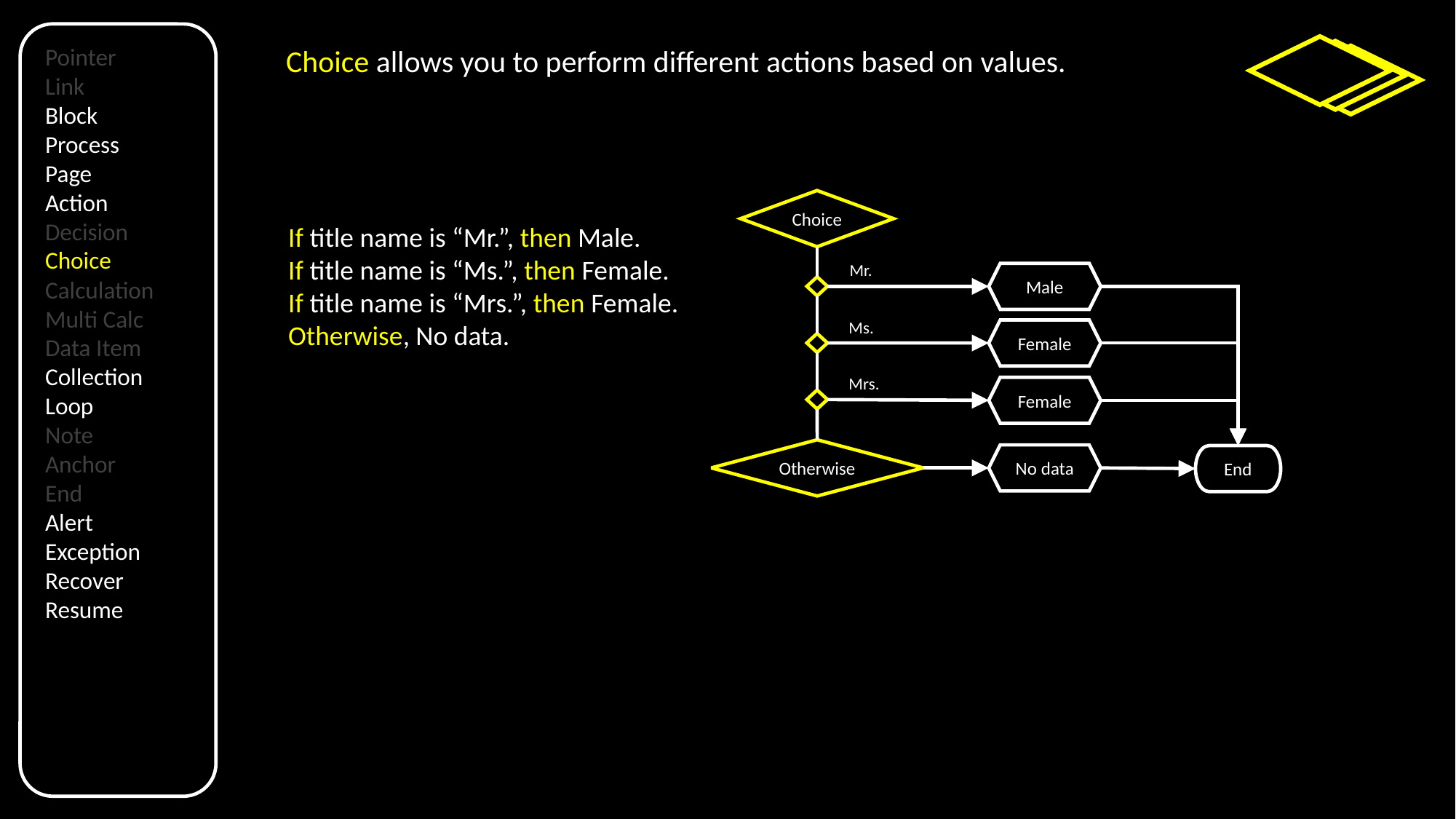

Pointer
Link
Block
Process
Page
Action
Decision
Choice
Calculation
Multi Calc
Data Item
Collection
Loop
Note
Anchor
End
Alert
Exception
Recover
Resume
Choice allows you to perform different actions based on values.

Choice
If title name is “Mr.”, then Male.
If title name is “Ms.”, then Female.
If title name is “Mrs.”, then Female.
Otherwise, No data.
Mr.
Male

Ms.
Female

Mrs.
Female

Otherwise
No data
End